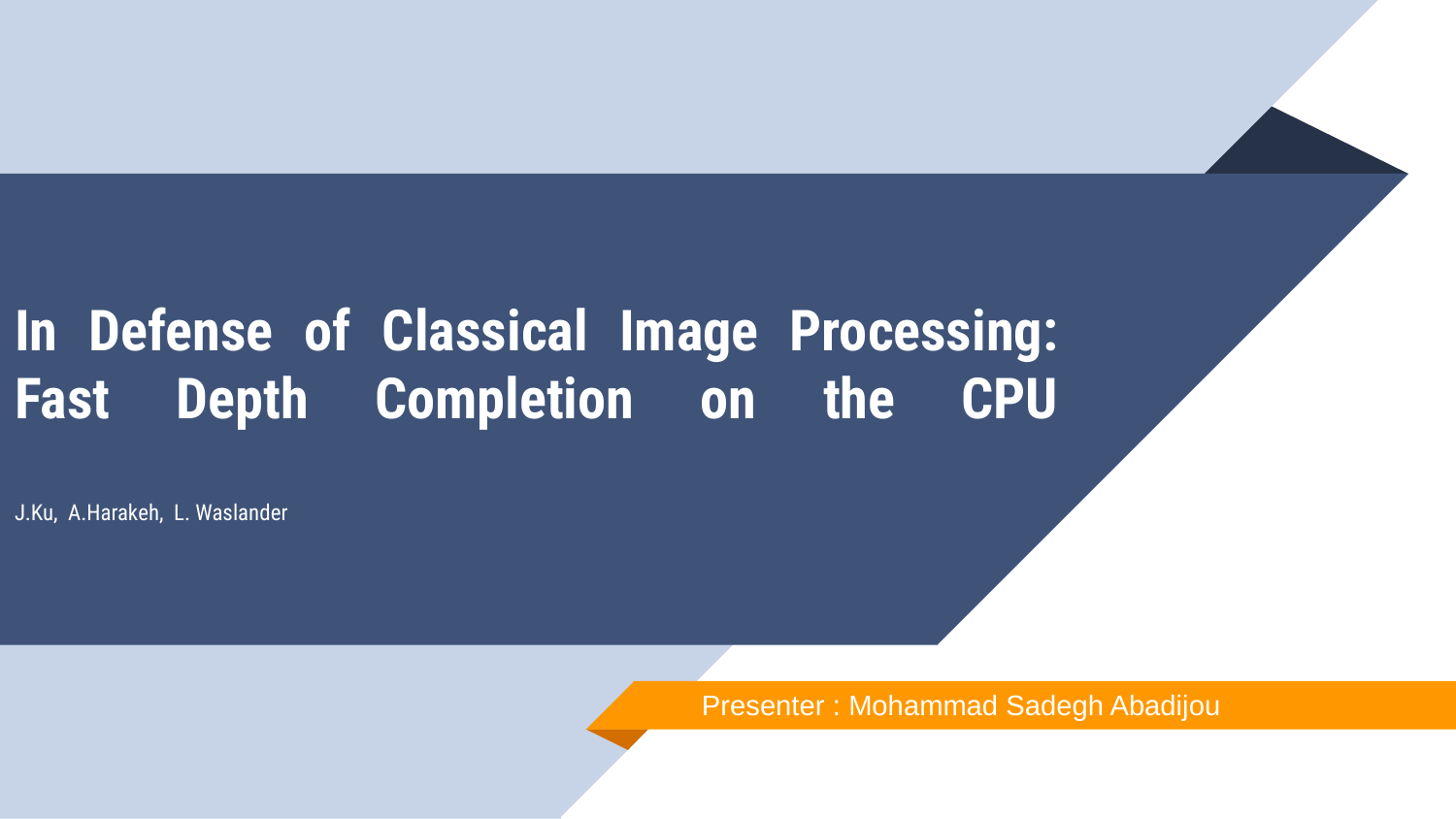

# In Defense of Classical Image Processing: Fast Depth Completion on the CPU J.Ku,  A.Harakeh,  L. Waslander
Presenter : Mohammad Sadegh Abadijou